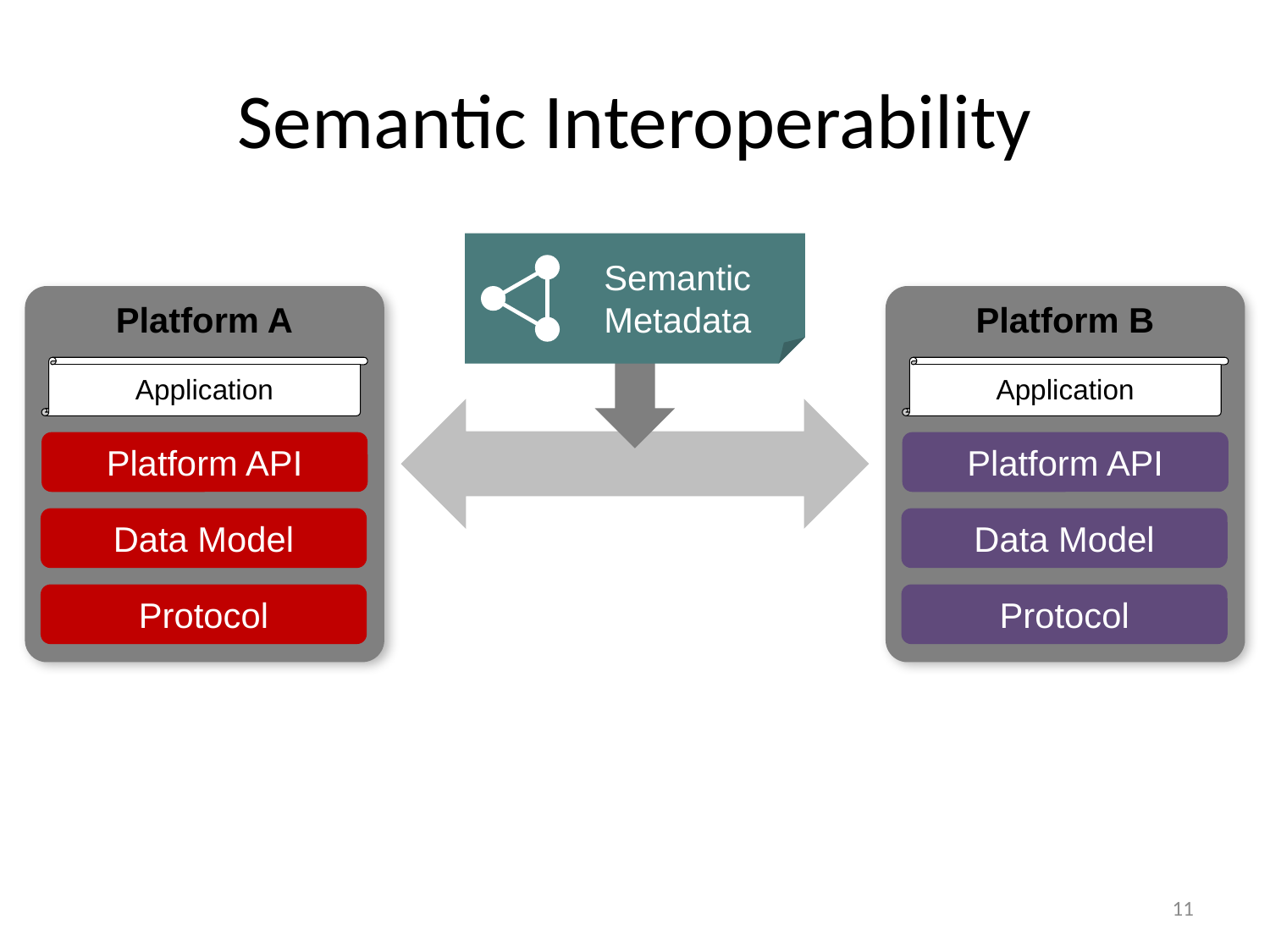

# Semantic Interoperability
Semantic
Metadata

Platform A
Platform B

Application
Application

Platform API
Platform API
Data Model
Data Model
Protocol
Protocol
11